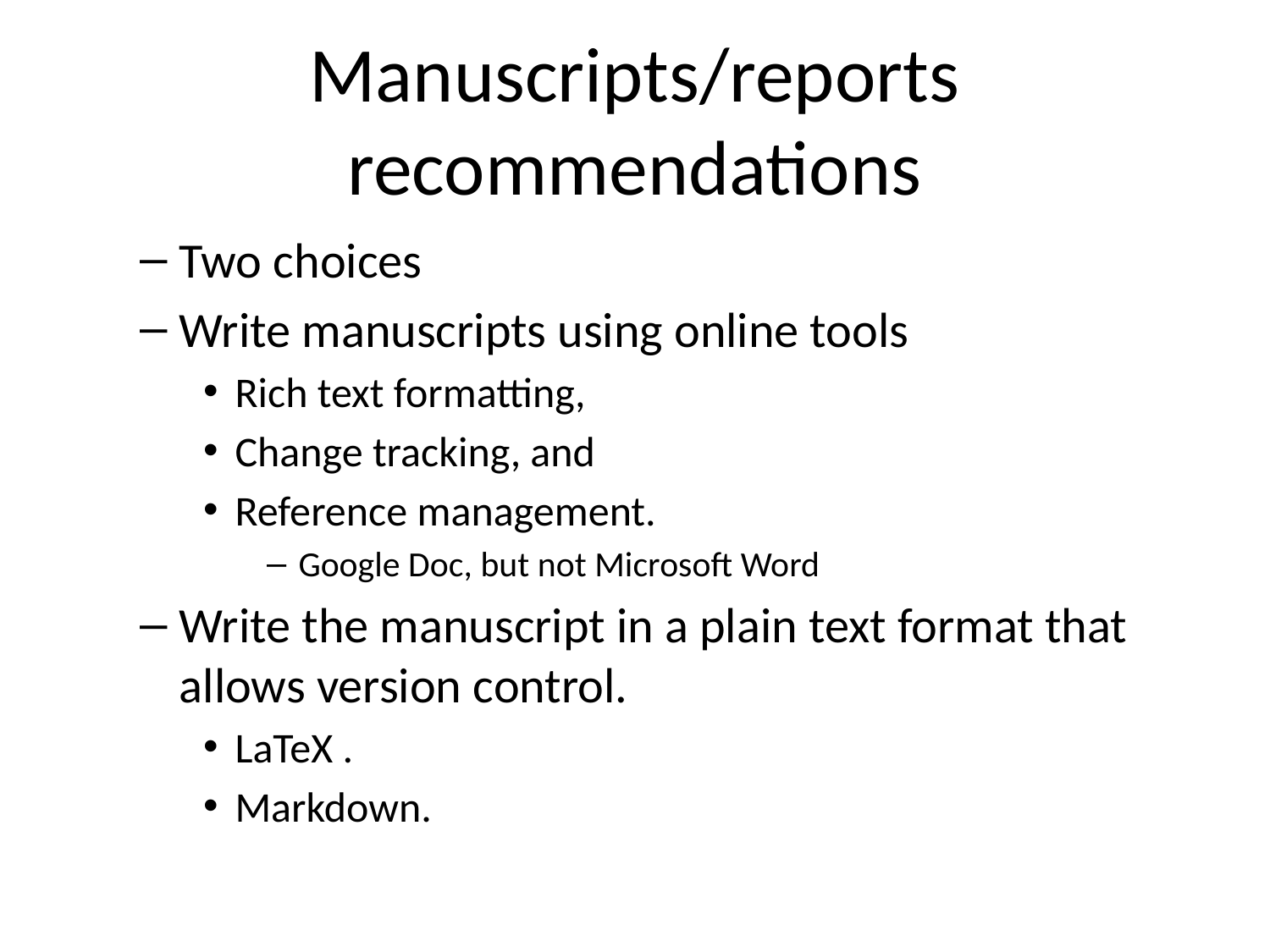

# Manuscripts/reports recommendations
Two choices
Write manuscripts using online tools
Rich text formatting,
Change tracking, and
Reference management.
Google Doc, but not Microsoft Word
Write the manuscript in a plain text format that allows version control.
LaTeX .
Markdown.